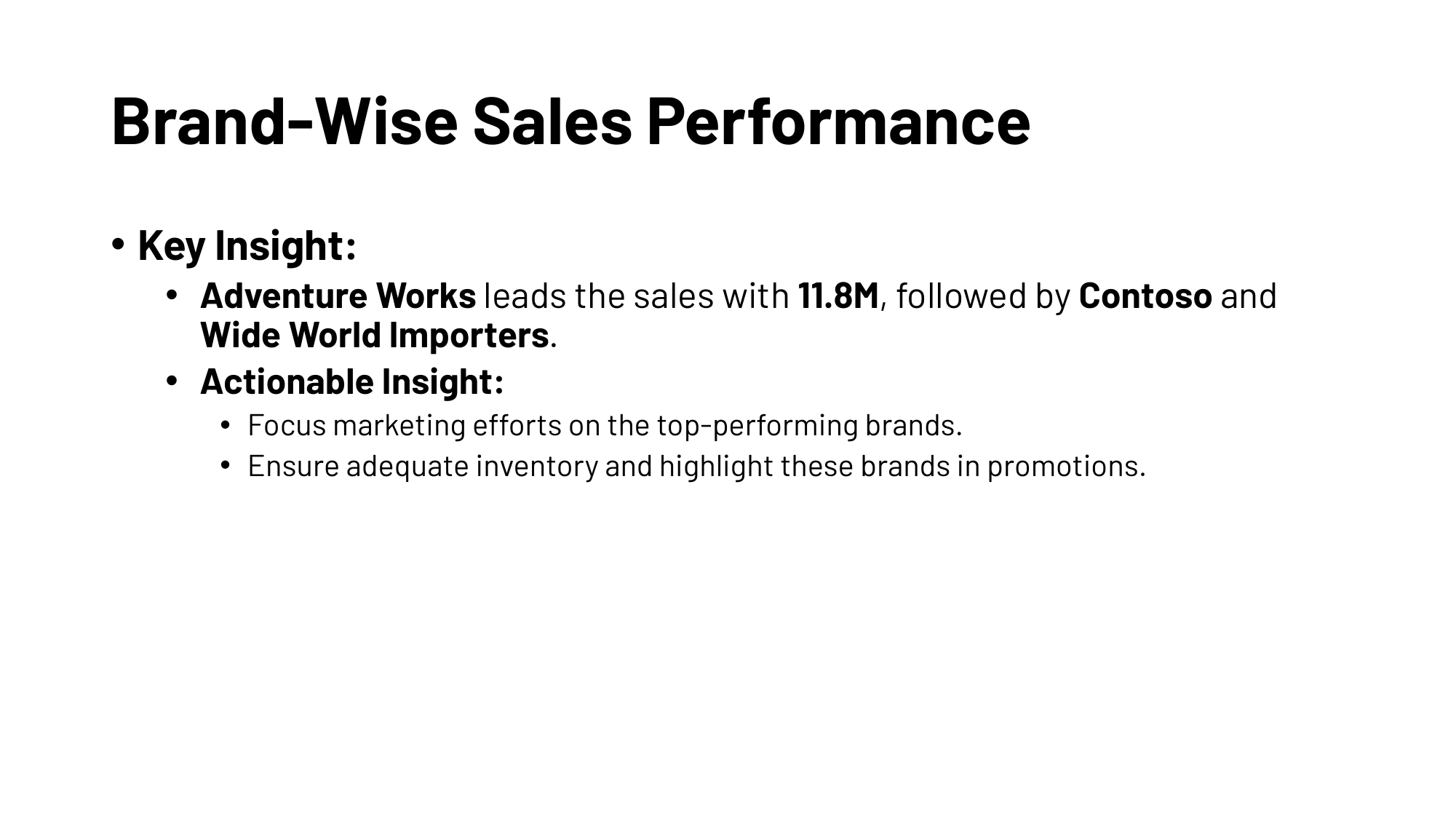

# Brand-Wise Sales Performance
Key Insight:
Adventure Works leads the sales with 11.8M, followed by Contoso and Wide World Importers.
Actionable Insight:
Focus marketing efforts on the top-performing brands.
Ensure adequate inventory and highlight these brands in promotions.